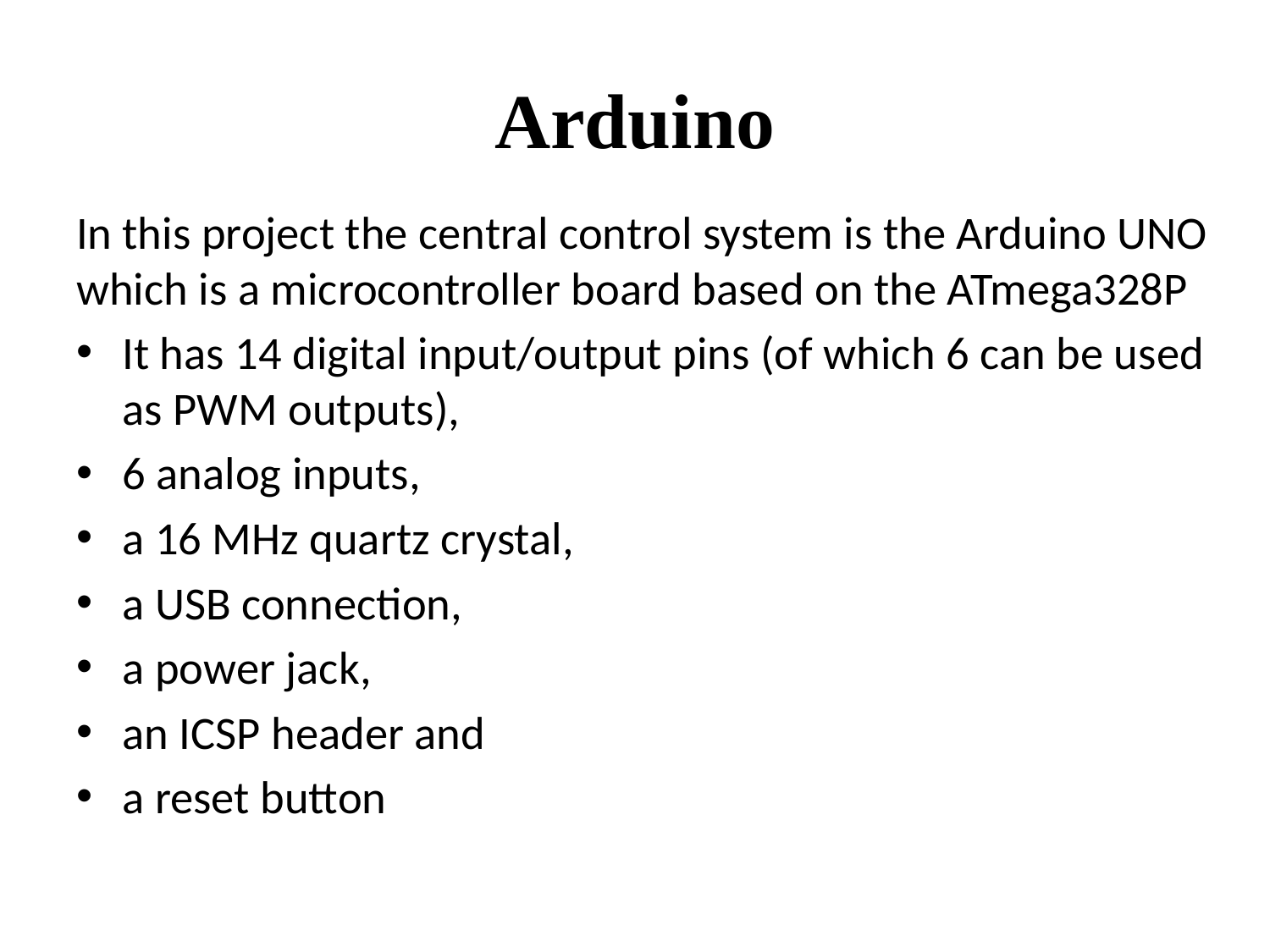

# Arduino
In this project the central control system is the Arduino UNO which is a microcontroller board based on the ATmega328P
It has 14 digital input/output pins (of which 6 can be used as PWM outputs),
6 analog inputs,
a 16 MHz quartz crystal,
a USB connection,
a power jack,
an ICSP header and
a reset button